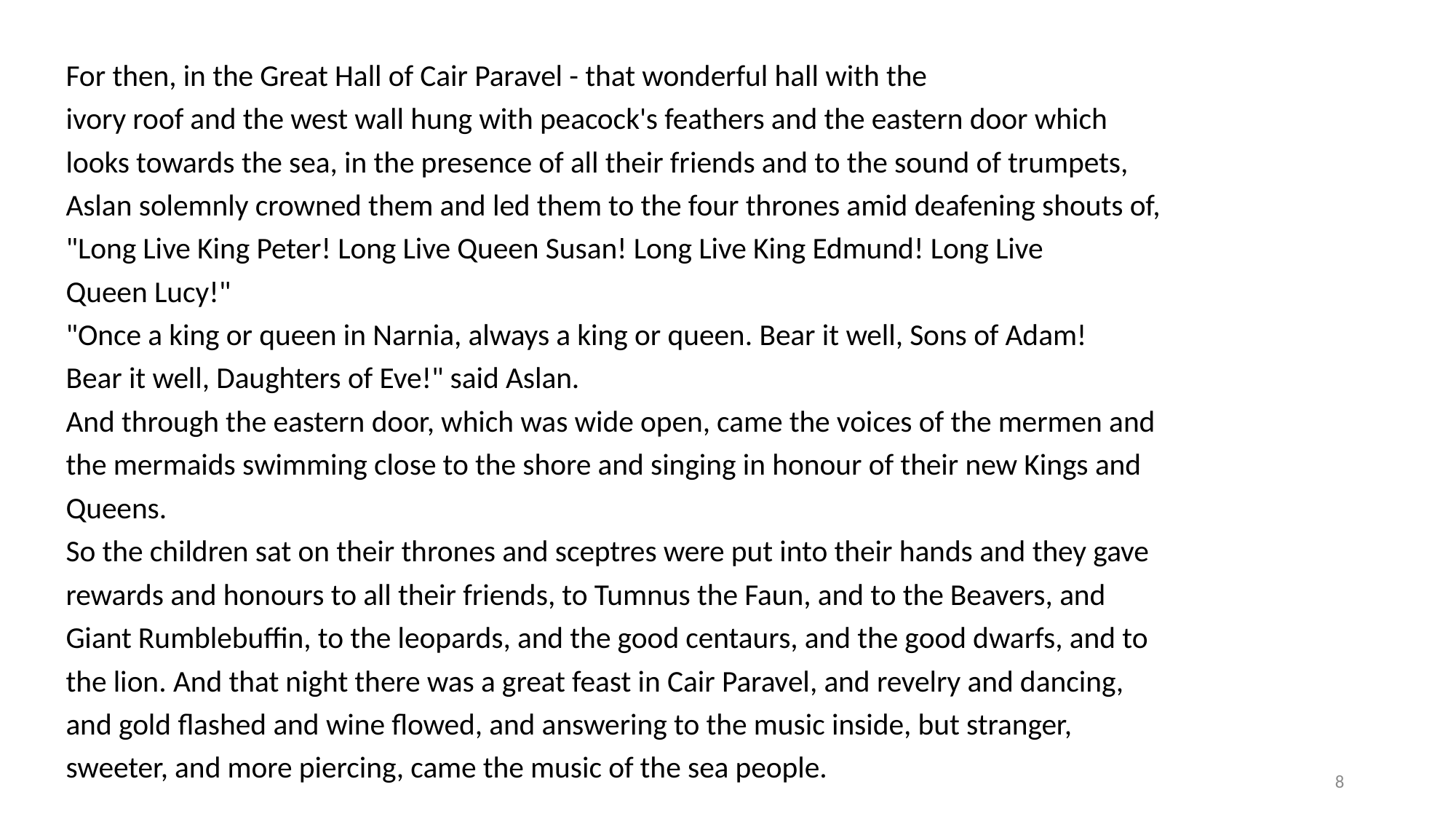

For then, in the Great Hall of Cair Paravel - that wonderful hall with the
ivory roof and the west wall hung with peacock's feathers and the eastern door which
looks towards the sea, in the presence of all their friends and to the sound of trumpets,
Aslan solemnly crowned them and led them to the four thrones amid deafening shouts of,
"Long Live King Peter! Long Live Queen Susan! Long Live King Edmund! Long Live
Queen Lucy!"
"Once a king or queen in Narnia, always a king or queen. Bear it well, Sons of Adam!
Bear it well, Daughters of Eve!" said Aslan.
And through the eastern door, which was wide open, came the voices of the mermen and
the mermaids swimming close to the shore and singing in honour of their new Kings and
Queens.
So the children sat on their thrones and sceptres were put into their hands and they gave
rewards and honours to all their friends, to Tumnus the Faun, and to the Beavers, and
Giant Rumblebuffin, to the leopards, and the good centaurs, and the good dwarfs, and to
the lion. And that night there was a great feast in Cair Paravel, and revelry and dancing,
and gold flashed and wine flowed, and answering to the music inside, but stranger,
sweeter, and more piercing, came the music of the sea people.

8